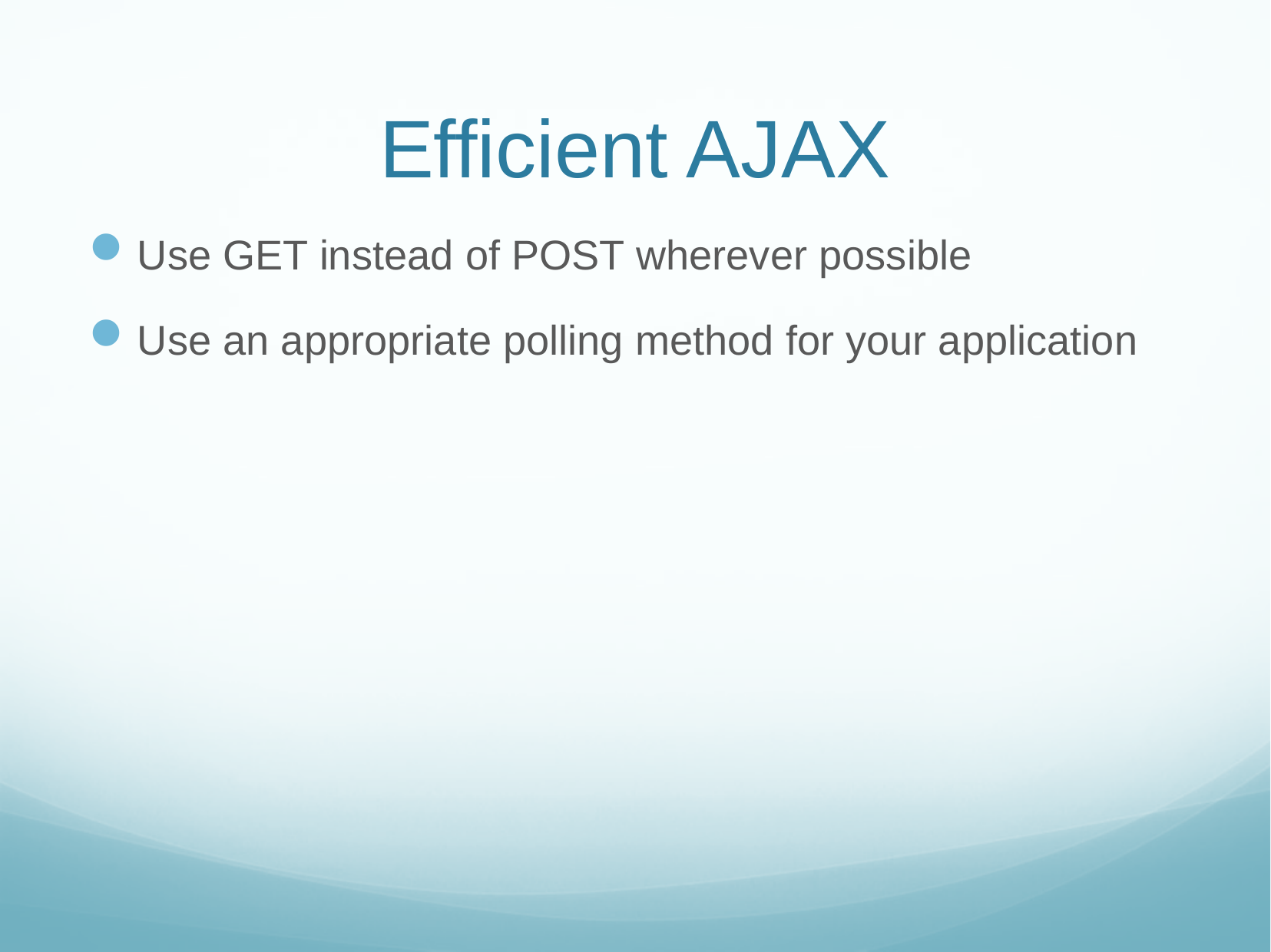

# Efficient AJAX
Use GET instead of POST wherever possible
Use an appropriate polling method for your application